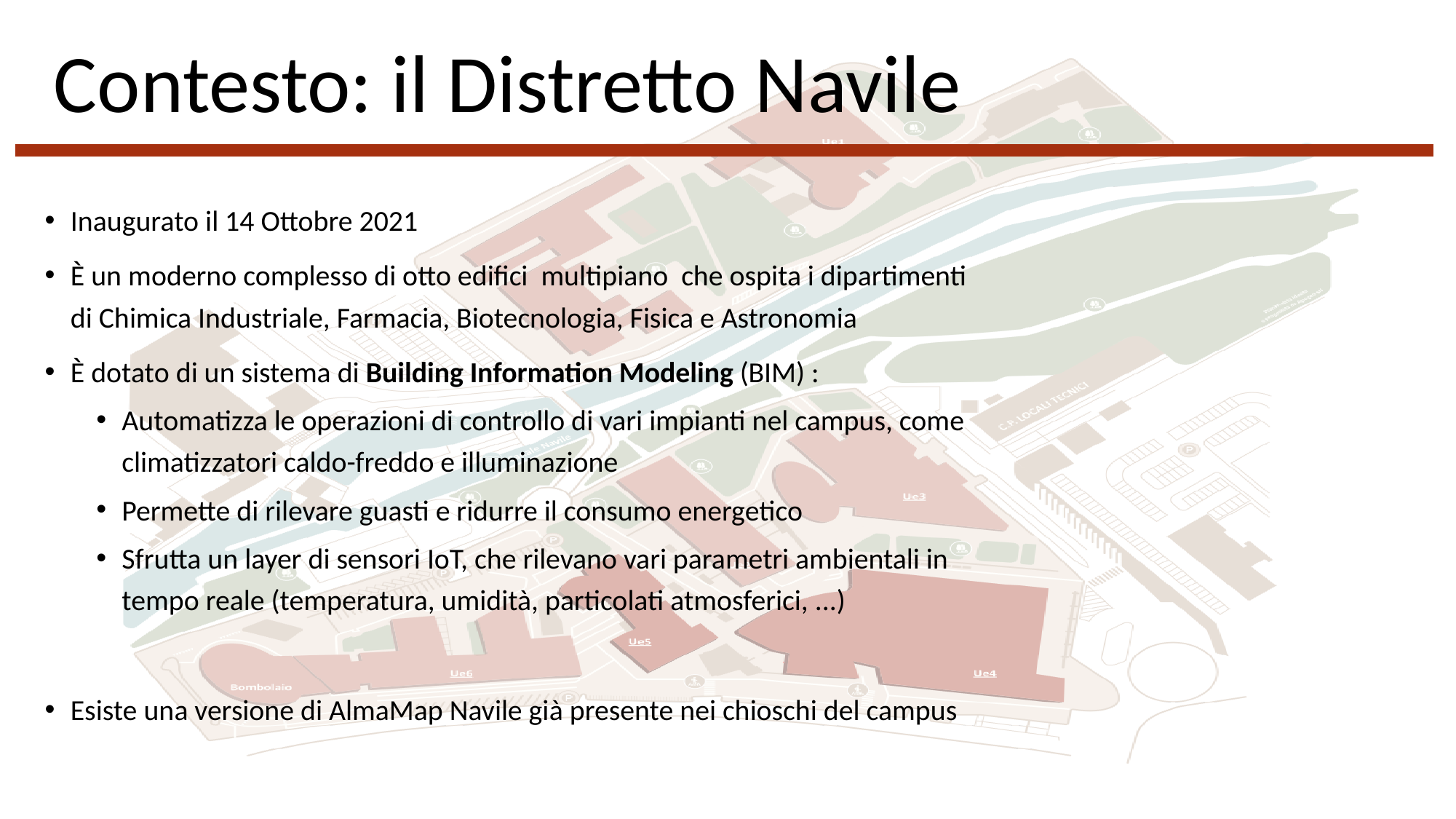

# Contesto: il Distretto Navile
Inaugurato il 14 Ottobre 2021
È un moderno complesso di otto edifici  multipiano  che ospita i dipartimenti di Chimica Industriale, Farmacia, Biotecnologia, Fisica e Astronomia
È dotato di un sistema di Building Information Modeling (BIM) :
Automatizza le operazioni di controllo di vari impianti nel campus, come climatizzatori caldo-freddo e illuminazione
Permette di rilevare guasti e ridurre il consumo energetico
Sfrutta un layer di sensori IoT, che rilevano vari parametri ambientali in tempo reale (temperatura, umidità, particolati atmosferici, ...)

Esiste una versione di AlmaMap Navile già presente nei chioschi del campus